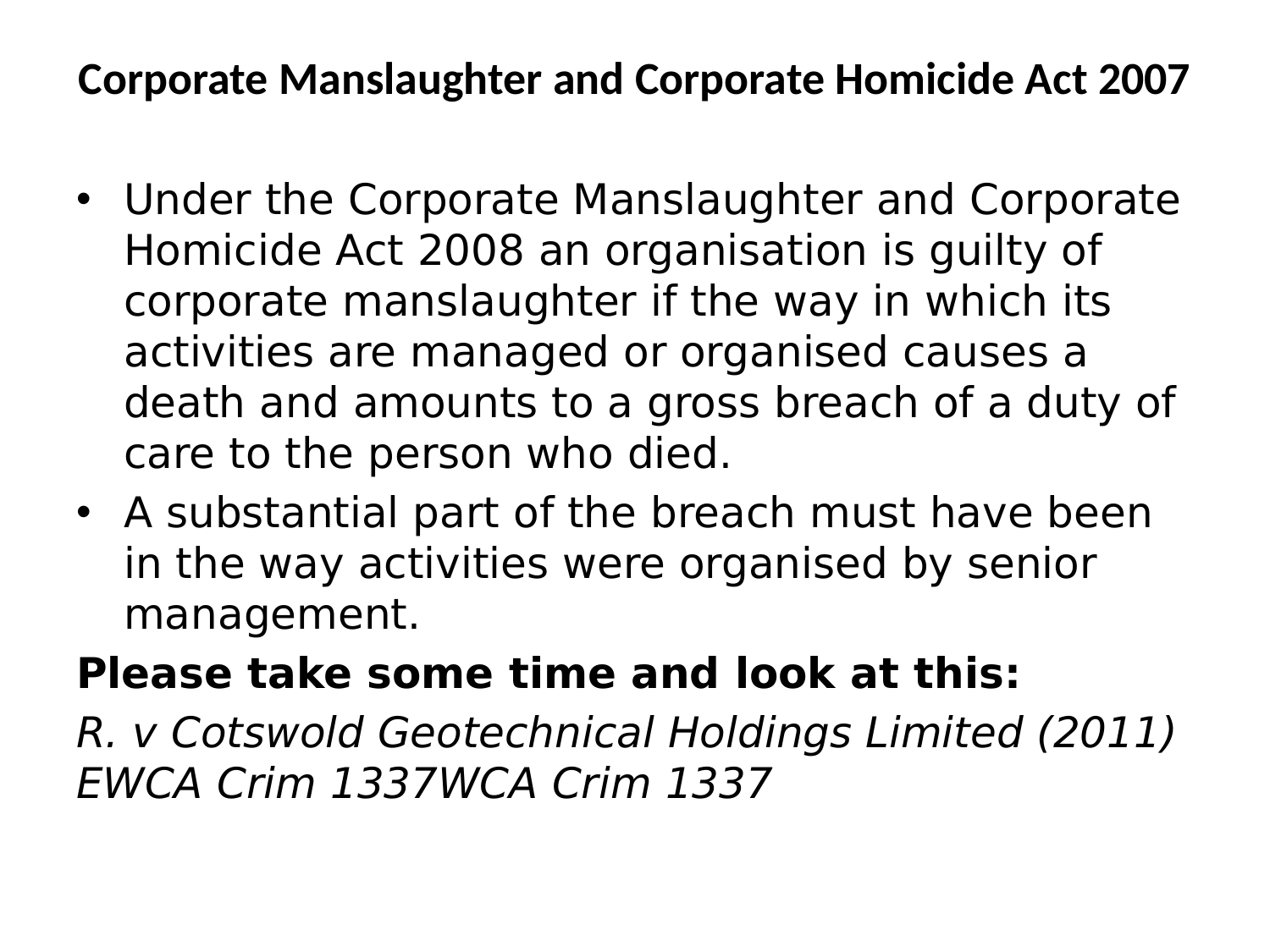

# Corporate Manslaughter and Corporate Homicide Act 2007
Under the Corporate Manslaughter and Corporate Homicide Act 2008 an organisation is guilty of corporate manslaughter if the way in which its activities are managed or organised causes a death and amounts to a gross breach of a duty of care to the person who died.
A substantial part of the breach must have been in the way activities were organised by senior management.
Please take some time and look at this:
R. v Cotswold Geotechnical Holdings Limited (2011) EWCA Crim 1337WCA Crim 1337